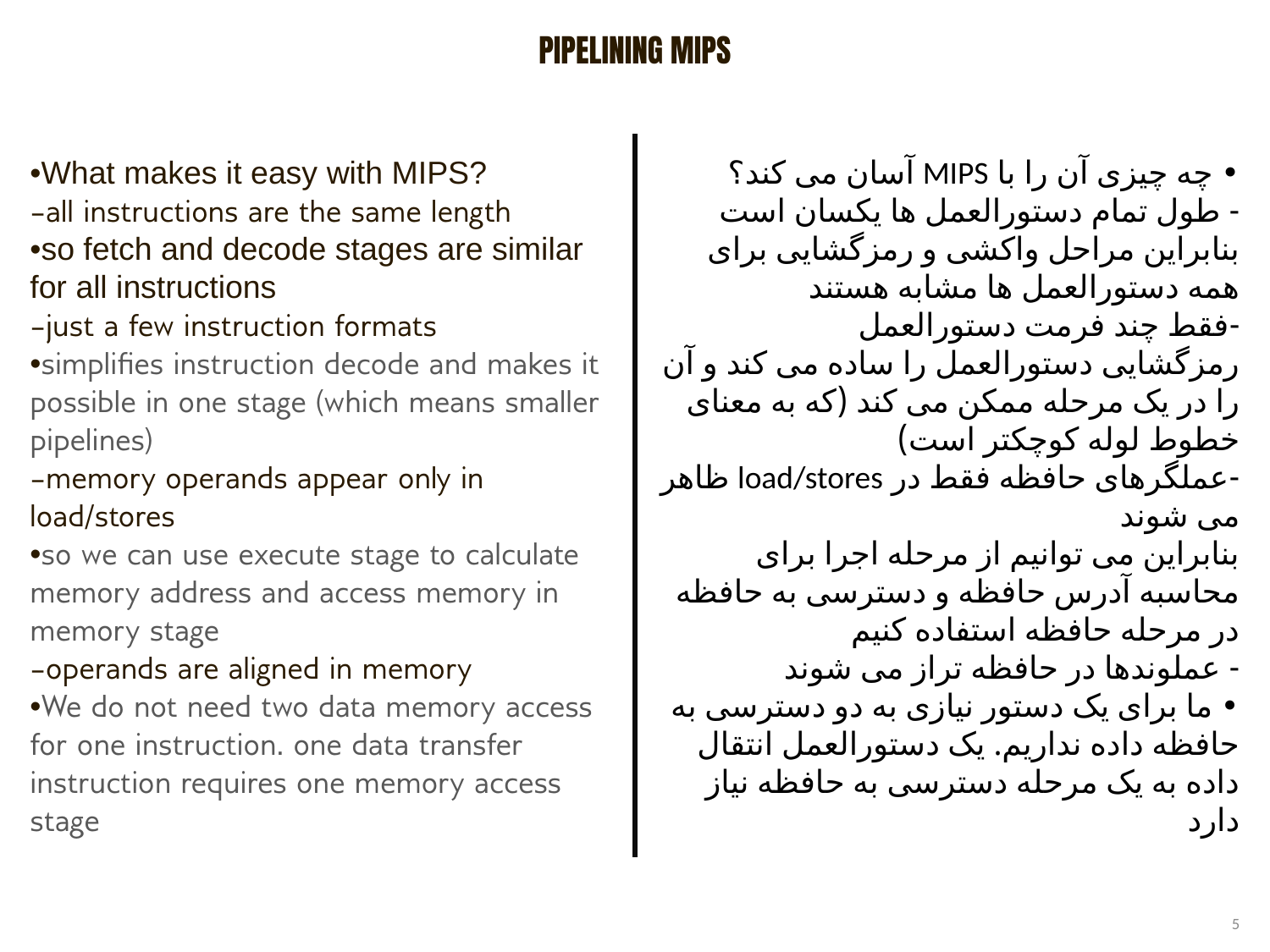

PIPELINING MIPS
•What makes it easy with MIPS?
–all instructions are the same length
•so fetch and decode stages are similar for all instructions
–just a few instruction formats
•simplifies instruction decode and makes it possible in one stage (which means smaller pipelines)
–memory operands appear only in load/stores
•so we can use execute stage to calculate memory address and access memory in memory stage
–operands are aligned in memory
•We do not need two data memory access for one instruction. one data transfer instruction requires one memory access stage
• چه چیزی آن را با MIPS آسان می کند؟
- طول تمام دستورالعمل ها یکسان است
بنابراین مراحل واکشی و رمزگشایی برای همه دستورالعمل ها مشابه هستند
-فقط چند فرمت دستورالعمل
رمزگشایی دستورالعمل را ساده می کند و آن را در یک مرحله ممکن می کند (که به معنای خطوط لوله کوچکتر است)
-عملگرهای حافظه فقط در load/stores ظاهر می شوند
بنابراین می توانیم از مرحله اجرا برای محاسبه آدرس حافظه و دسترسی به حافظه در مرحله حافظه استفاده کنیم
- عملوندها در حافظه تراز می شوند
• ما برای یک دستور نیازی به دو دسترسی به حافظه داده نداریم. یک دستورالعمل انتقال داده به یک مرحله دسترسی به حافظه نیاز دارد